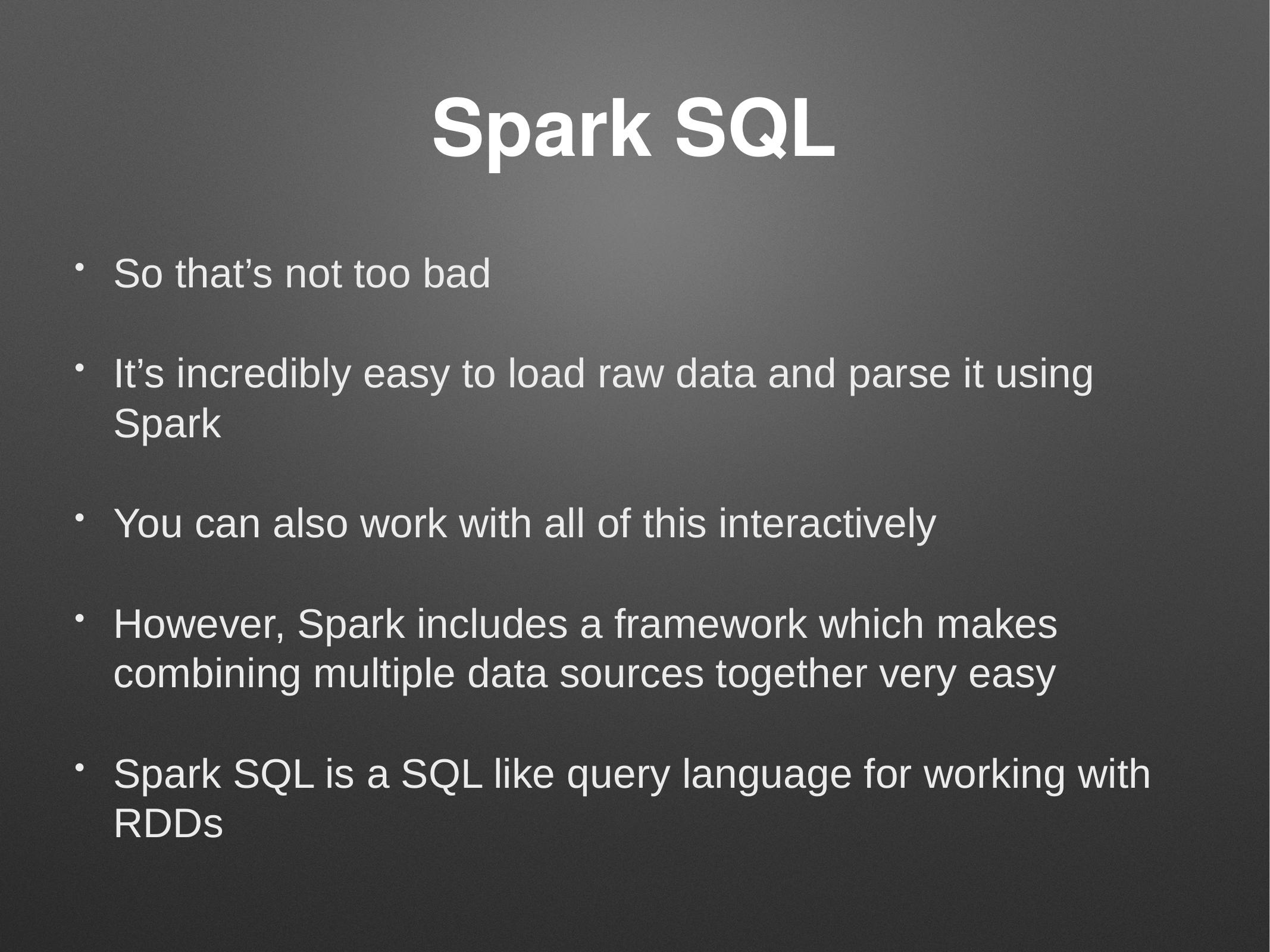

# Spark SQL
So that’s not too bad
It’s incredibly easy to load raw data and parse it using Spark
You can also work with all of this interactively
However, Spark includes a framework which makes combining multiple data sources together very easy
Spark SQL is a SQL like query language for working with RDDs